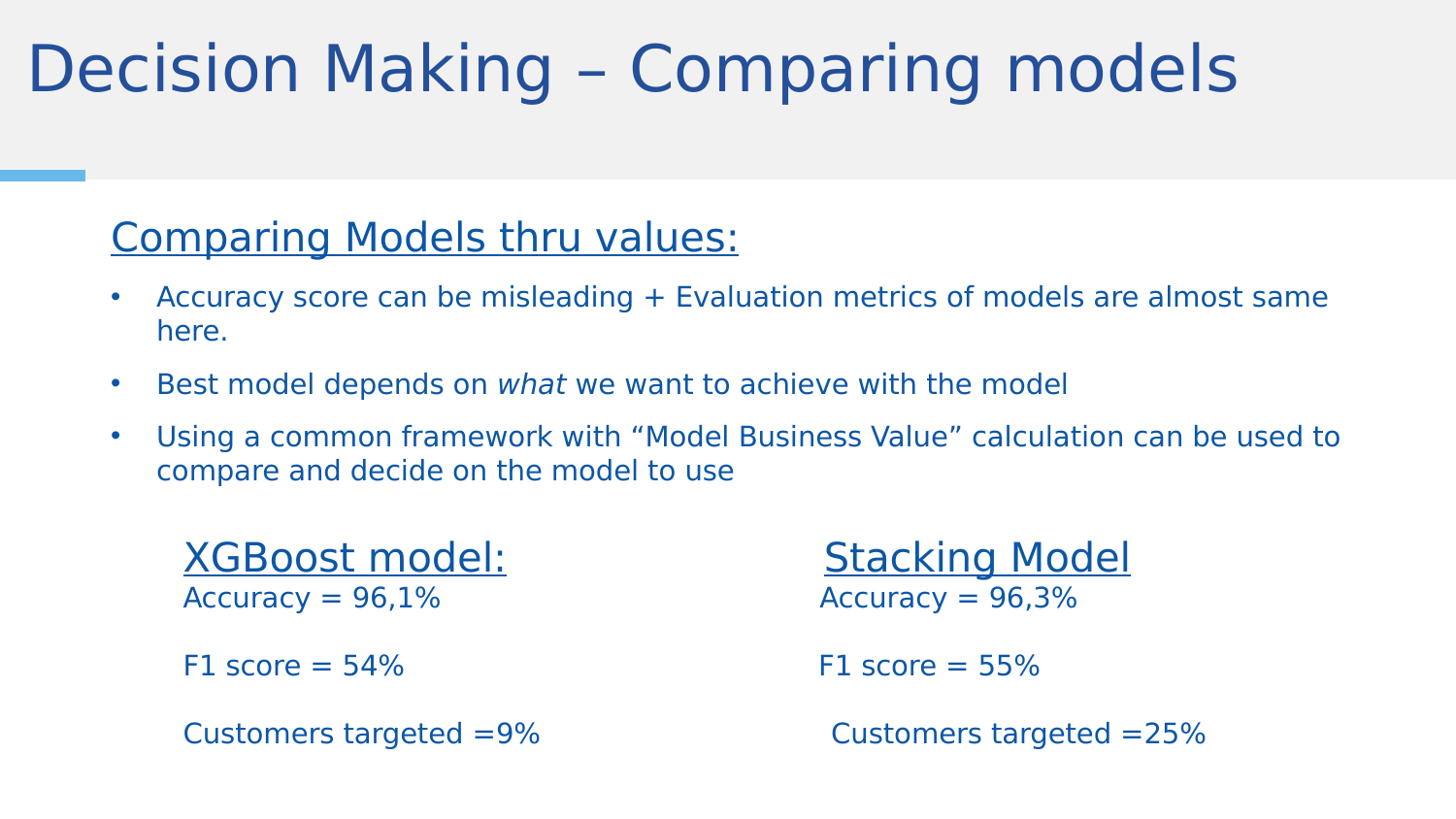

# Decision Making – Comparing models

Comparing Models thru values:
Accuracy score can be misleading + Evaluation metrics of models are almost same here.
Best model depends on what we want to achieve with the model
Using a common framework with “Model Business Value” calculation can be used to compare and decide on the model to use

XGBoost model:                         Stacking Model
Accuracy = 96,1%                                           Accuracy = 96,3%

F1 score = 54%                                               F1 score = 55%

Customers targeted =9%                                 Customers targeted =25%